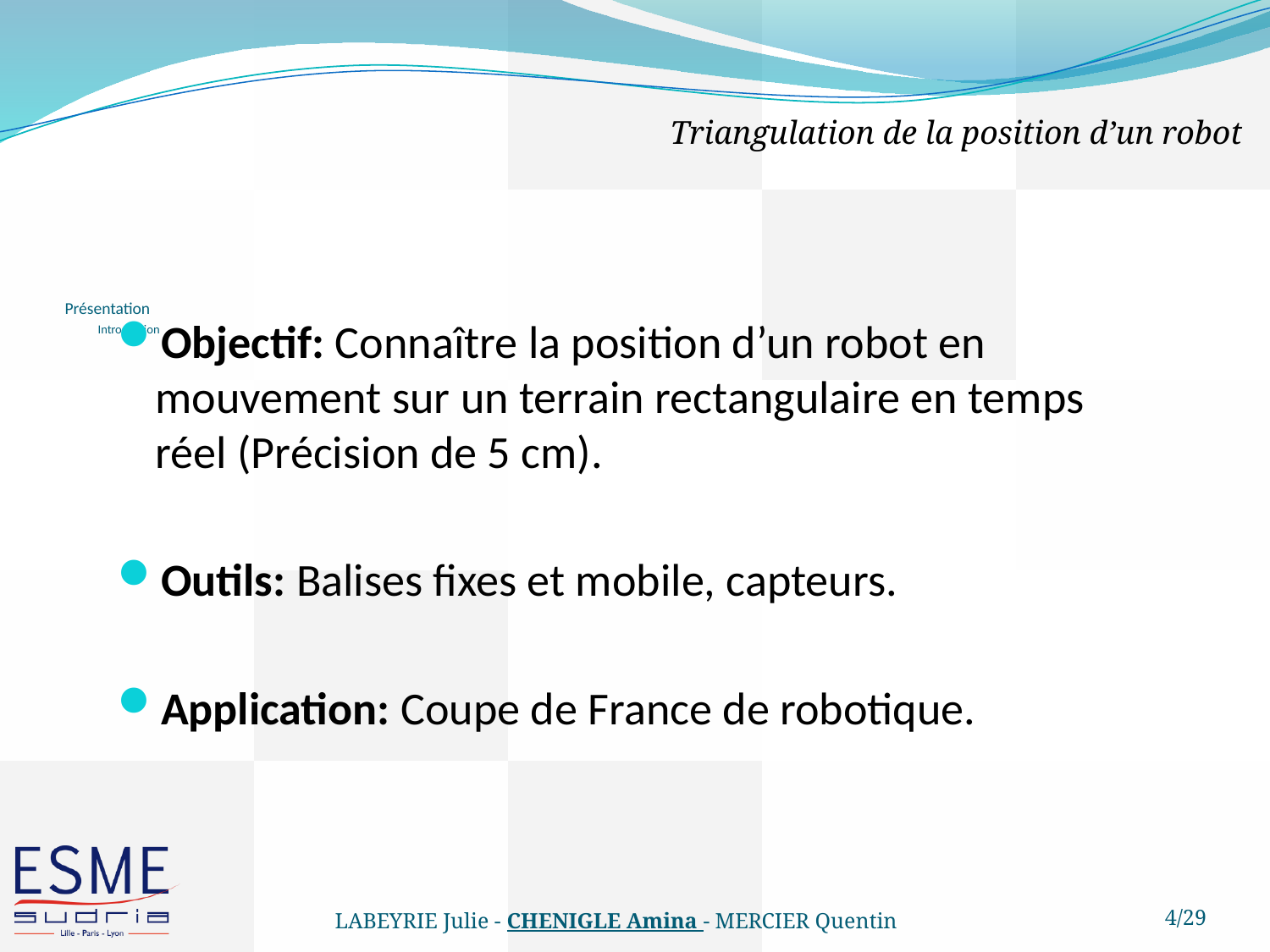

Triangulation de la position d’un robot

# Présentation Introduction
Objectif: Connaître la position d’un robot en mouvement sur un terrain rectangulaire en temps réel (Précision de 5 cm).

Outils: Balises fixes et mobile, capteurs.

Application: Coupe de France de robotique.

LABEYRIE Julie - CHENIGLE Amina - MERCIER Quentin
4/29